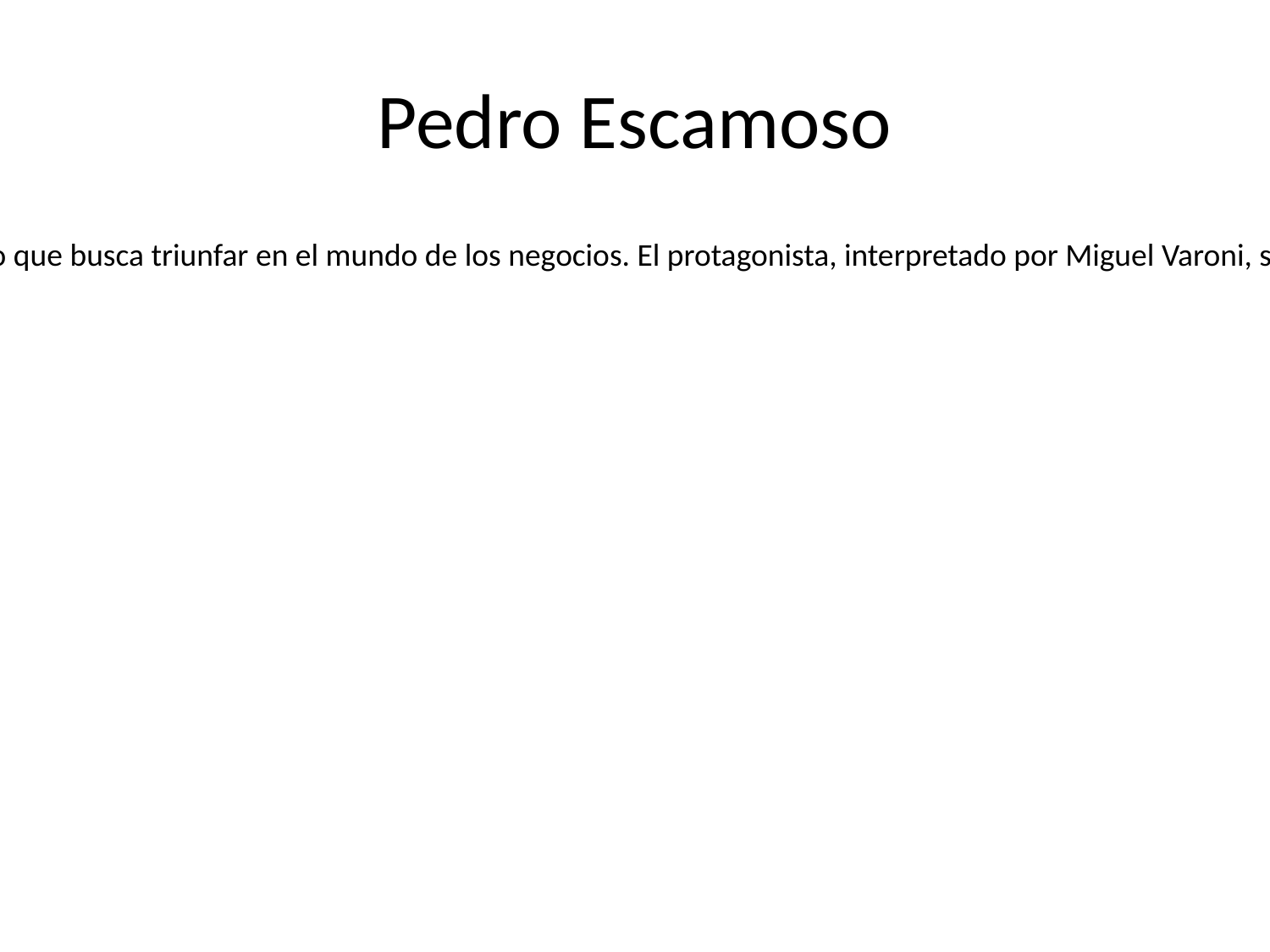

# Pedro Escamoso

Pedro Escamoso es una telenovela colombiana que cuenta la historia de un hombre ambicioso que busca triunfar en el mundo de los negocios. El protagonista, interpretado por Miguel Varoni, se enfrenta a numerosos obstáculos y desafíos en su camino hacia el éxito.